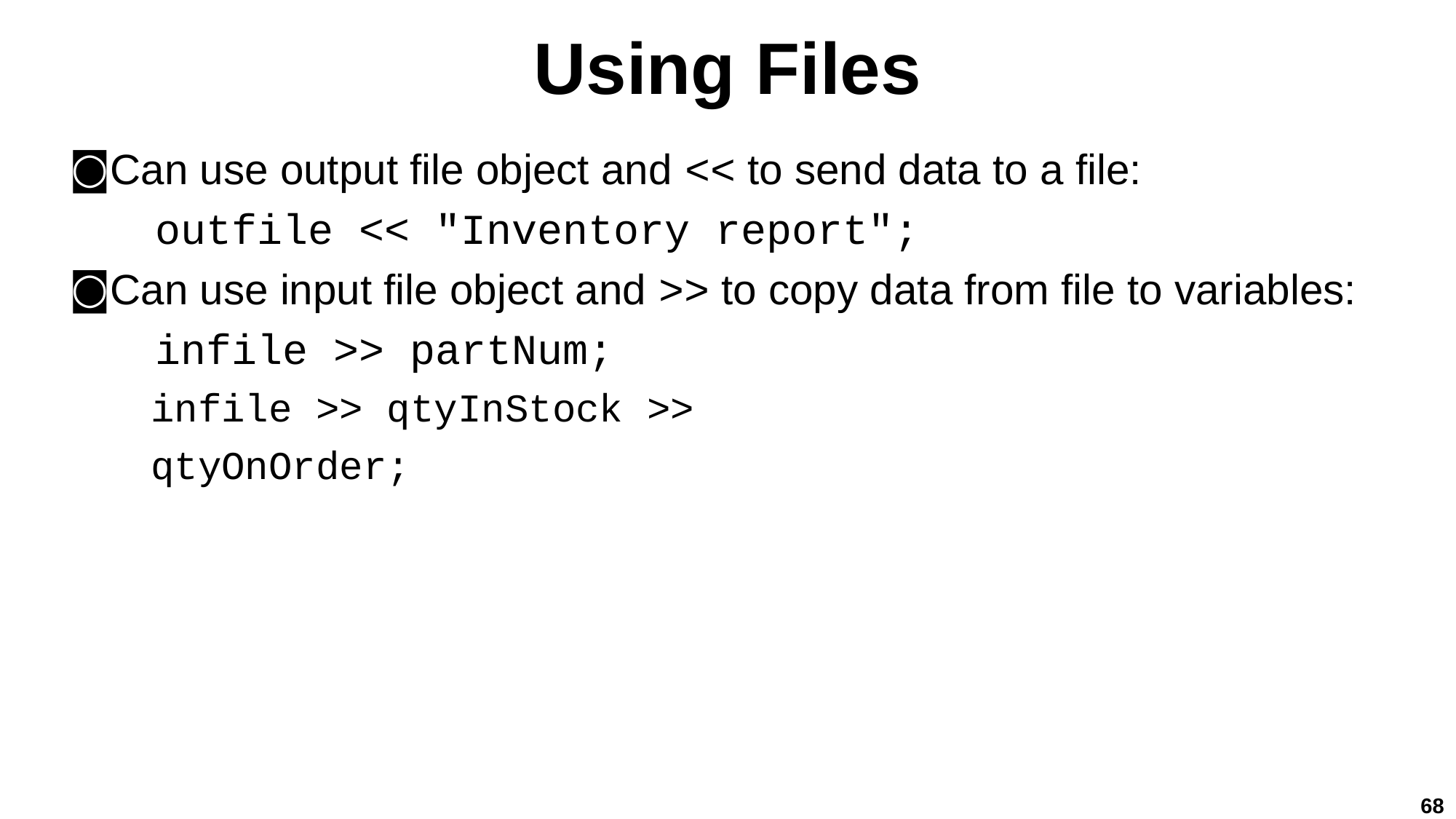

# Using Files
Can use output file object and << to send data to a file:
outfile << "Inventory report";
Can use input file object and >> to copy data from file to variables:
infile >> partNum;
infile >> qtyInStock >>
qtyOnOrder;
68